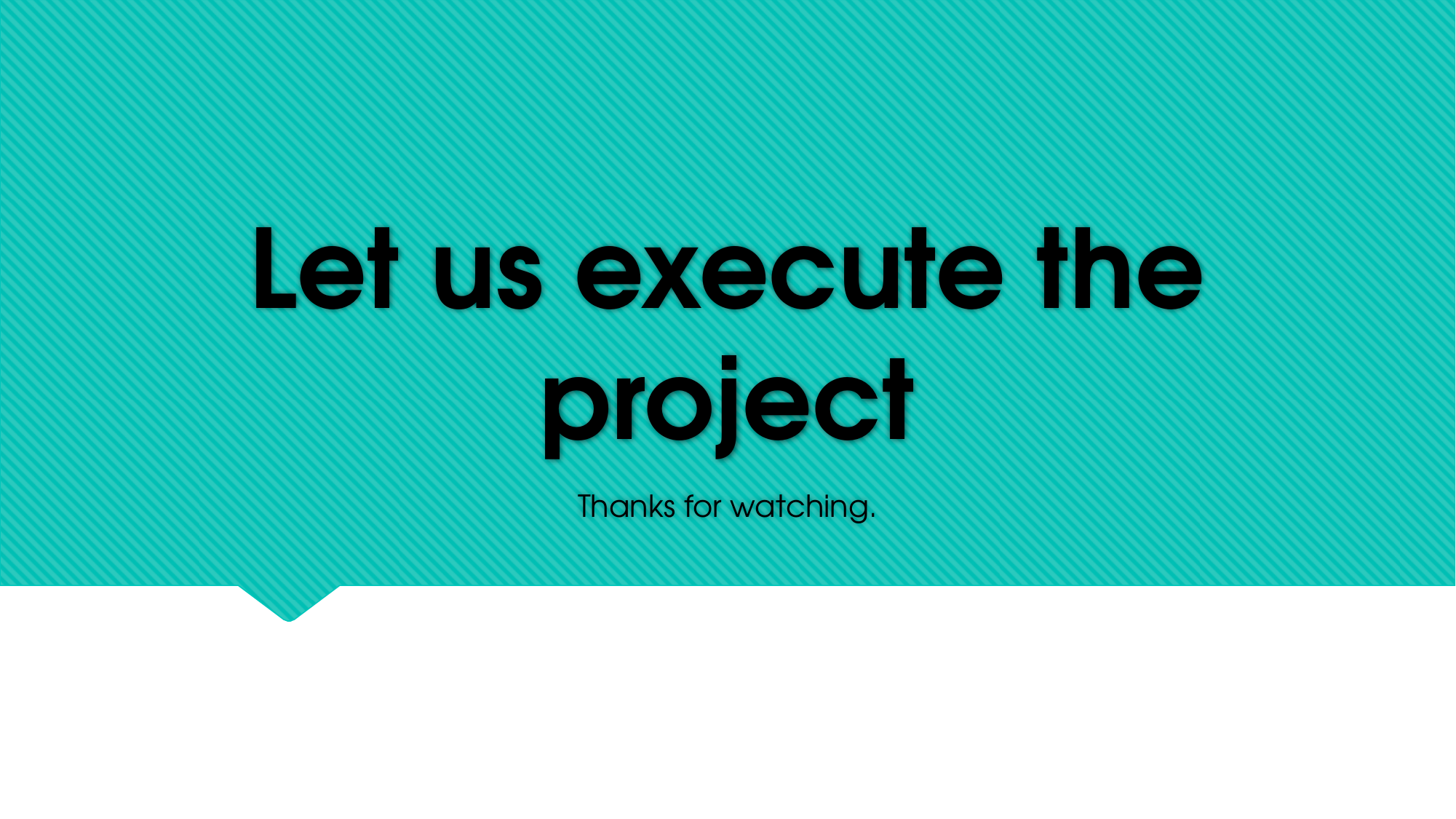

# Let us execute the project
Thanks for watching.